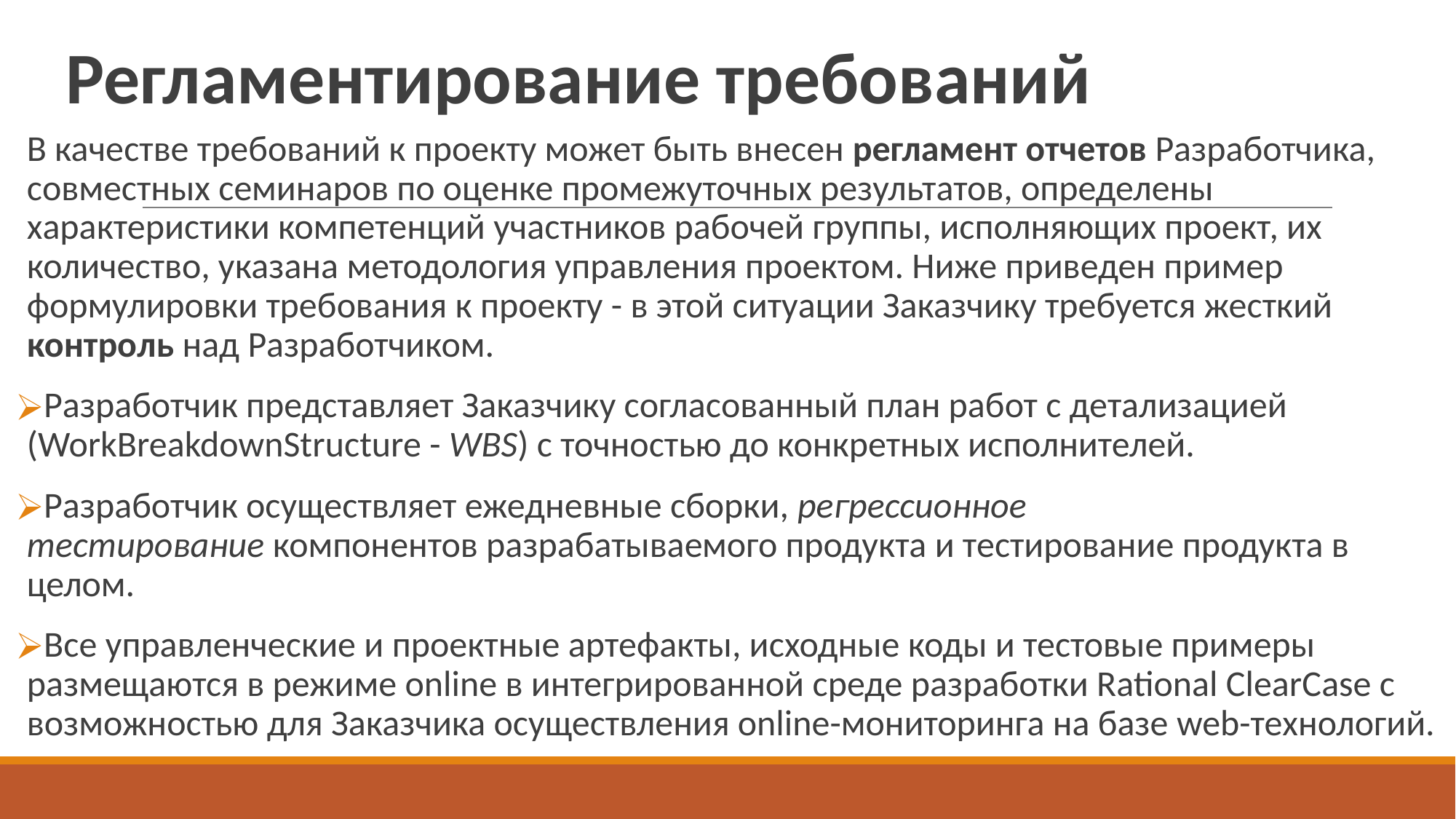

# Регламентирование требований
В качестве требований к проекту может быть внесен регламент отчетов Разработчика, совместных семинаров по оценке промежуточных результатов, определены характеристики компетенций участников рабочей группы, исполняющих проект, их количество, указана методология управления проектом. Ниже приведен пример формулировки требования к проекту - в этой ситуации Заказчику требуется жесткий контроль над Разработчиком.
Разработчик представляет Заказчику согласованный план работ c детализацией (WorkBreakdownStructure - WBS) с точностью до конкретных исполнителей.
Разработчик осуществляет ежедневные сборки, регрессионное тестирование компонентов разрабатываемого продукта и тестирование продукта в целом.
Все управленческие и проектные артефакты, исходные коды и тестовые примеры размещаются в режиме online в интегрированной среде разработки Rational ClearCase с возможностью для Заказчика осуществления online-мониторинга на базе web-технологий.